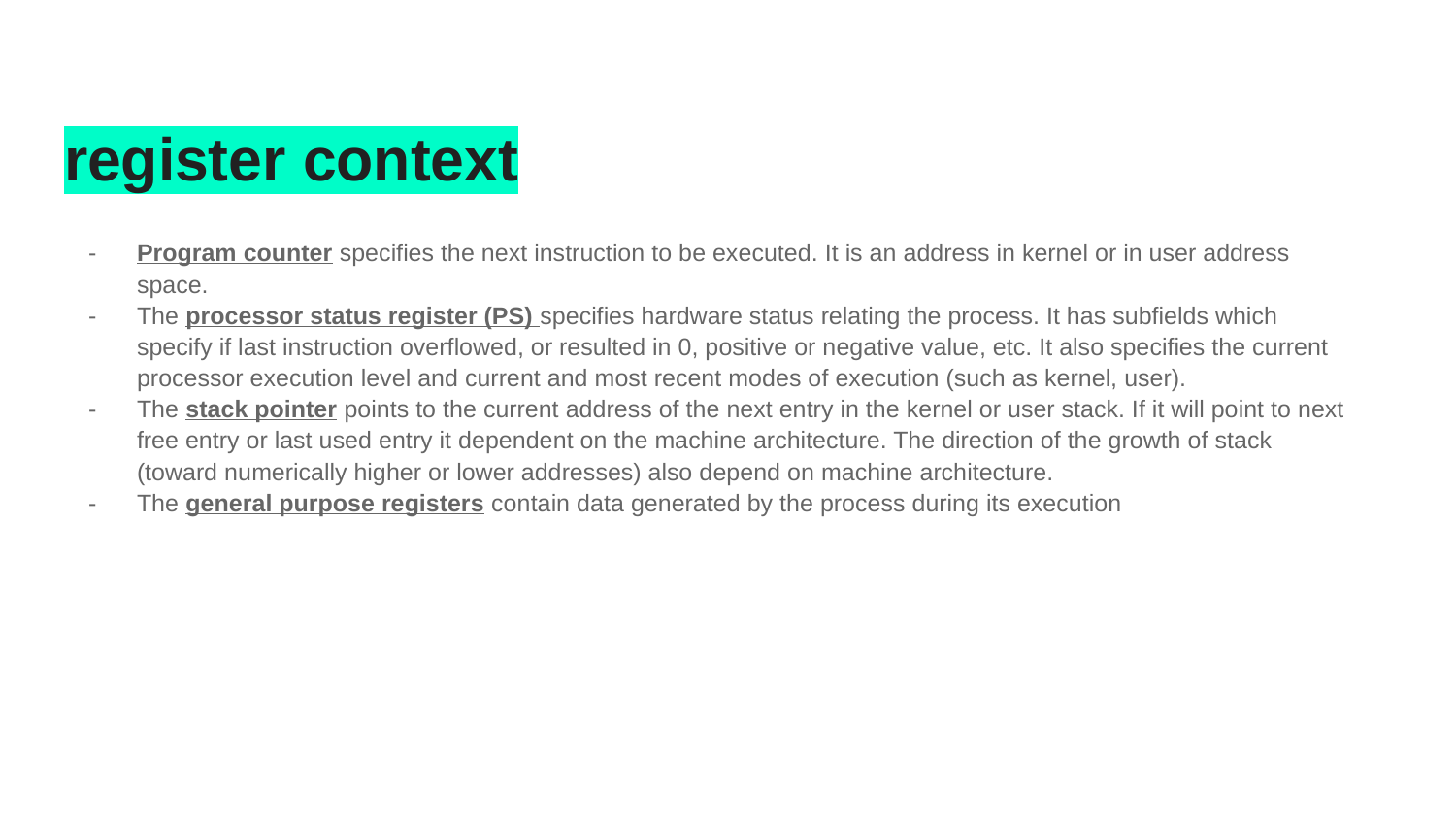

# register context
Program counter specifies the next instruction to be executed. It is an address in kernel or in user address space.
The processor status register (PS) specifies hardware status relating the process. It has subfields which specify if last instruction overflowed, or resulted in 0, positive or negative value, etc. It also specifies the current processor execution level and current and most recent modes of execution (such as kernel, user).
The stack pointer points to the current address of the next entry in the kernel or user stack. If it will point to next free entry or last used entry it dependent on the machine architecture. The direction of the growth of stack (toward numerically higher or lower addresses) also depend on machine architecture.
The general purpose registers contain data generated by the process during its execution